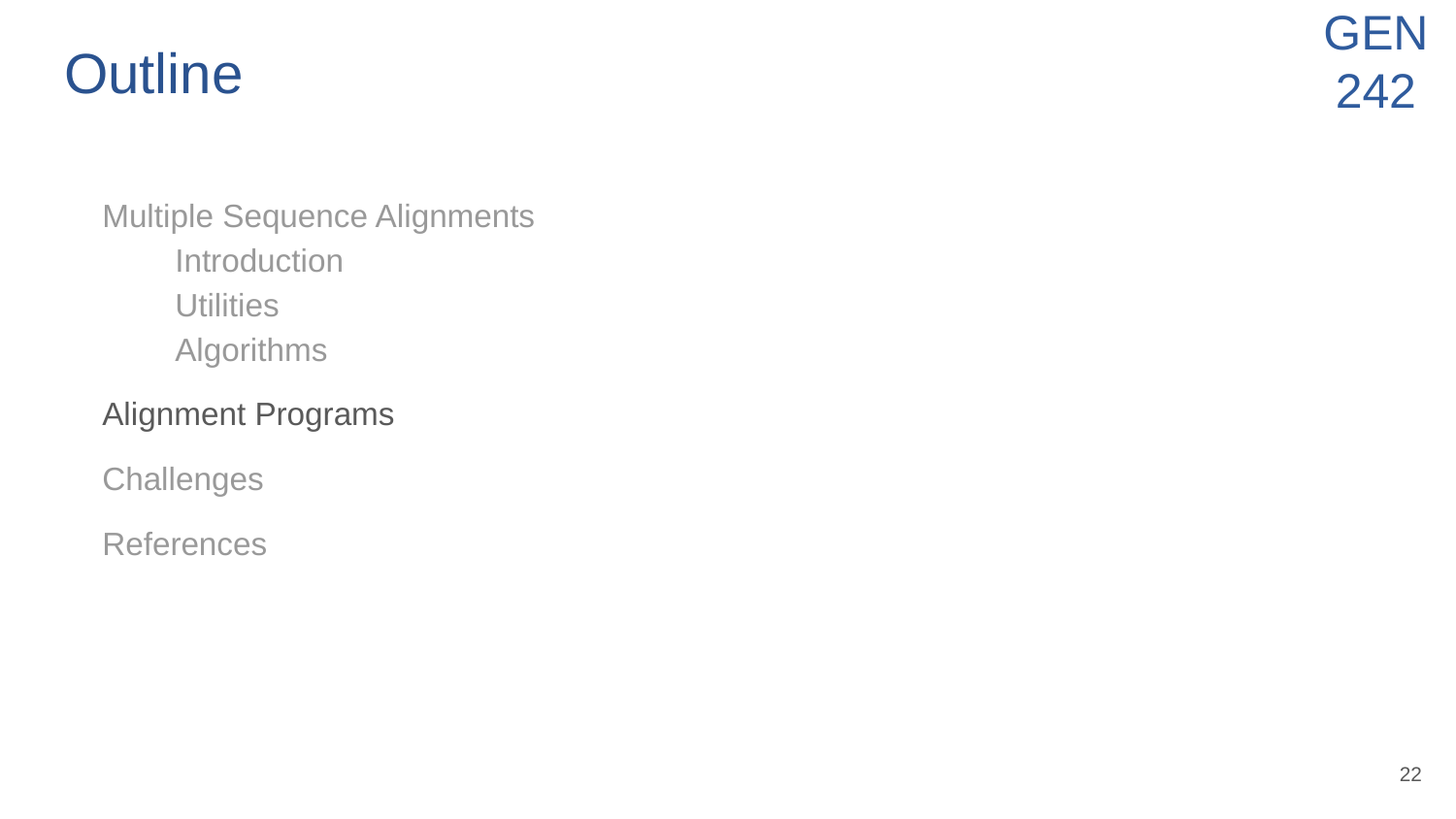

# Outline
Multiple Sequence Alignments
Introduction
Utilities
Algorithms
Alignment Programs
Challenges
References
22